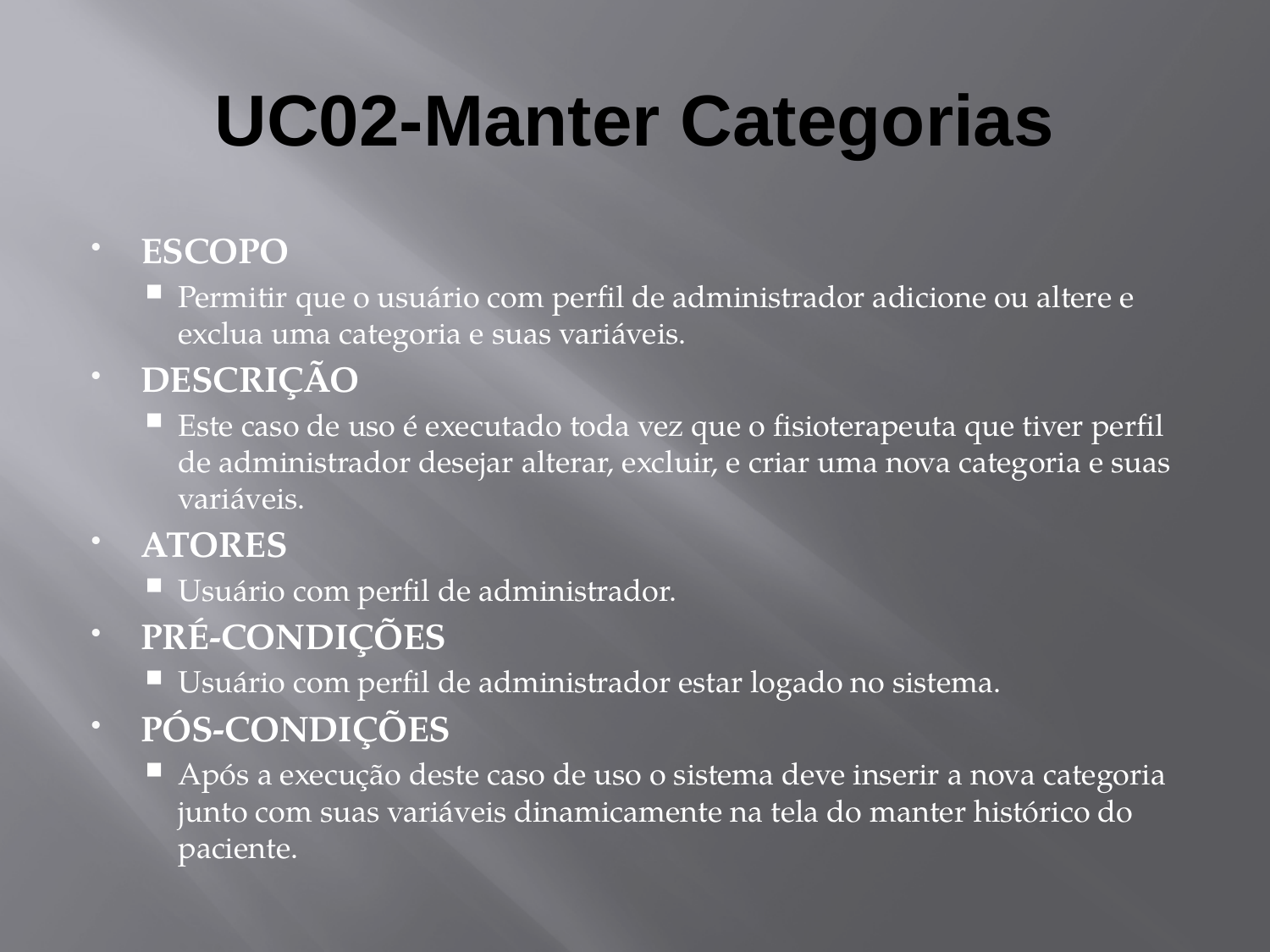

# UC02-Manter Categorias
Escopo
Permitir que o usuário com perfil de administrador adicione ou altere e exclua uma categoria e suas variáveis.
descrição
Este caso de uso é executado toda vez que o fisioterapeuta que tiver perfil de administrador desejar alterar, excluir, e criar uma nova categoria e suas variáveis.
atores
Usuário com perfil de administrador.
pré-condições
Usuário com perfil de administrador estar logado no sistema.
pós-condições
Após a execução deste caso de uso o sistema deve inserir a nova categoria junto com suas variáveis dinamicamente na tela do manter histórico do paciente.